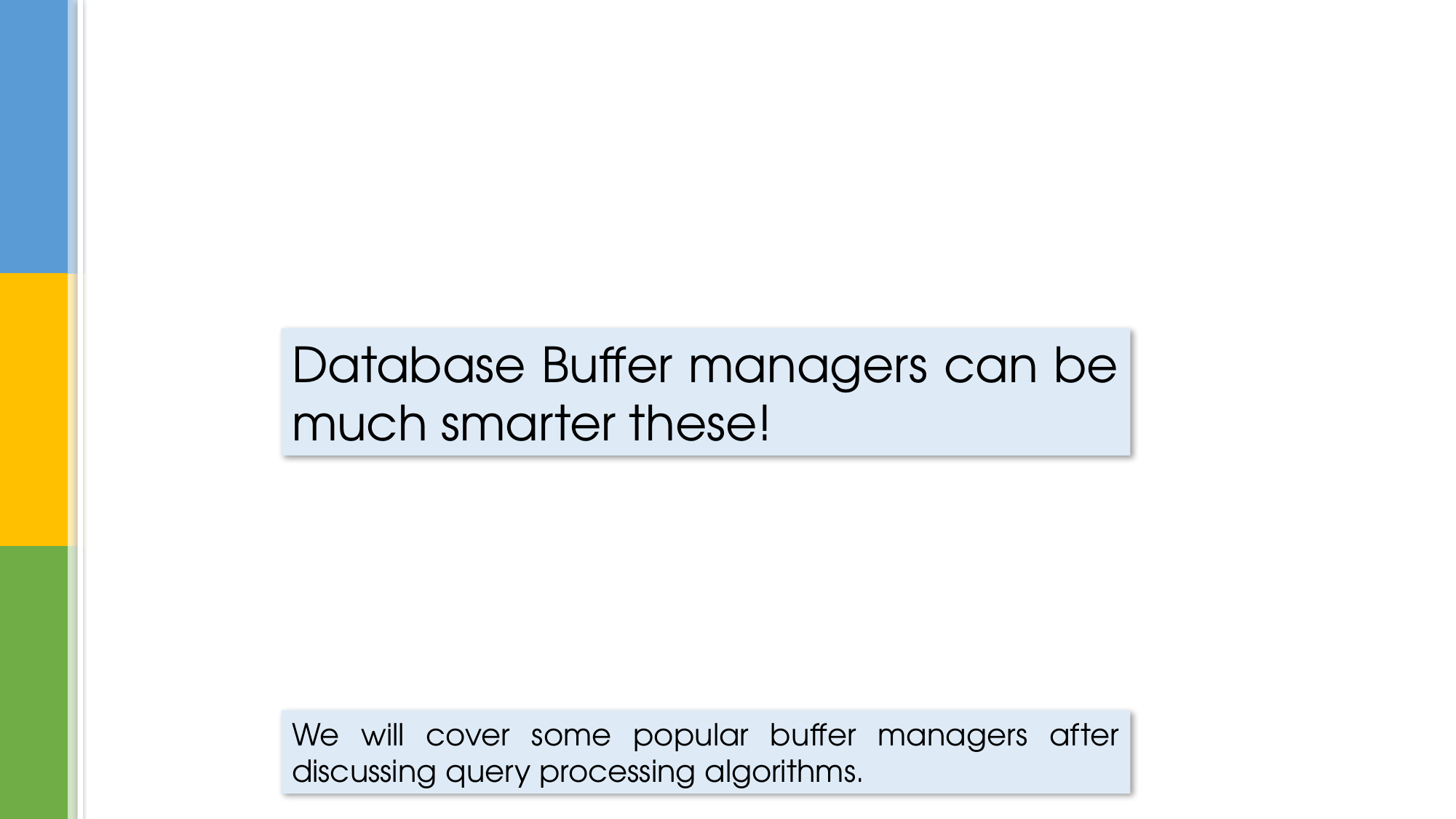

Database Buffer managers can be much smarter these!
We will cover some popular buffer managers after discussing query processing algorithms.